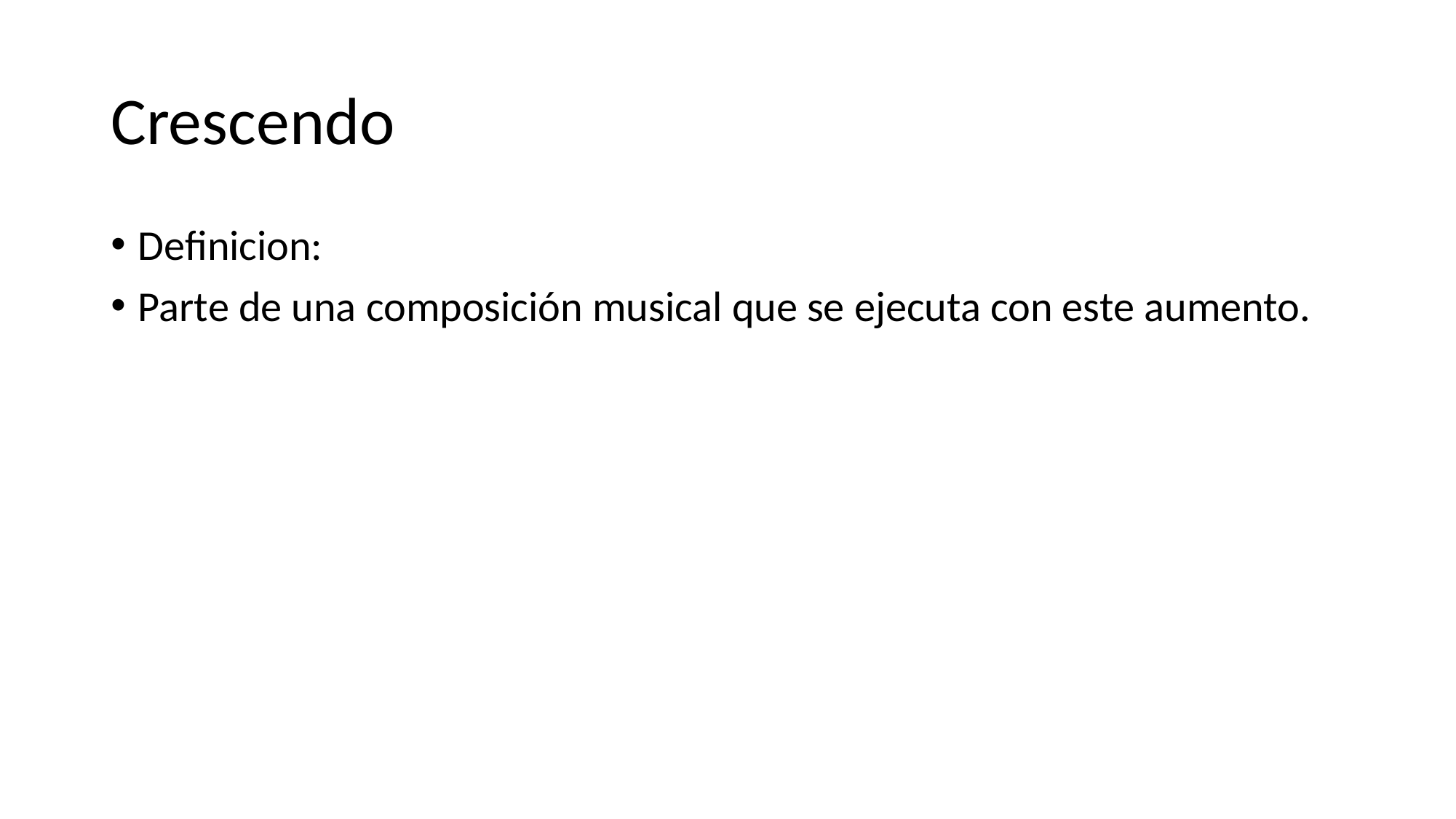

# Crescendo
Definicion:
Parte de una composición musical que se ejecuta con este aumento.